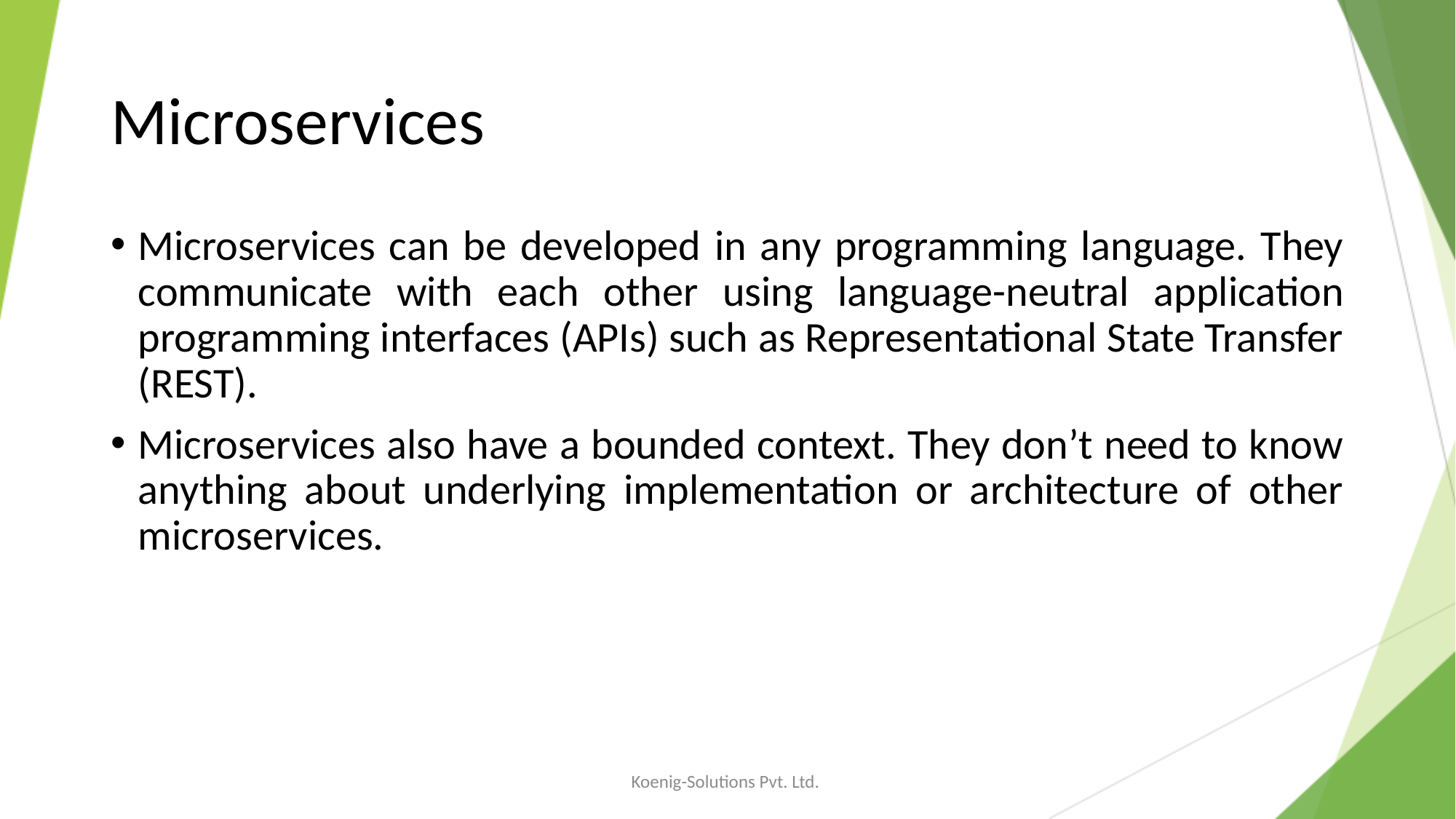

# Microservices
Microservices can be developed in any programming language. They communicate with each other using language-neutral application programming interfaces (APIs) such as Representational State Transfer (REST).
Microservices also have a bounded context. They don’t need to know anything about underlying implementation or architecture of other microservices.
Koenig-Solutions Pvt. Ltd.